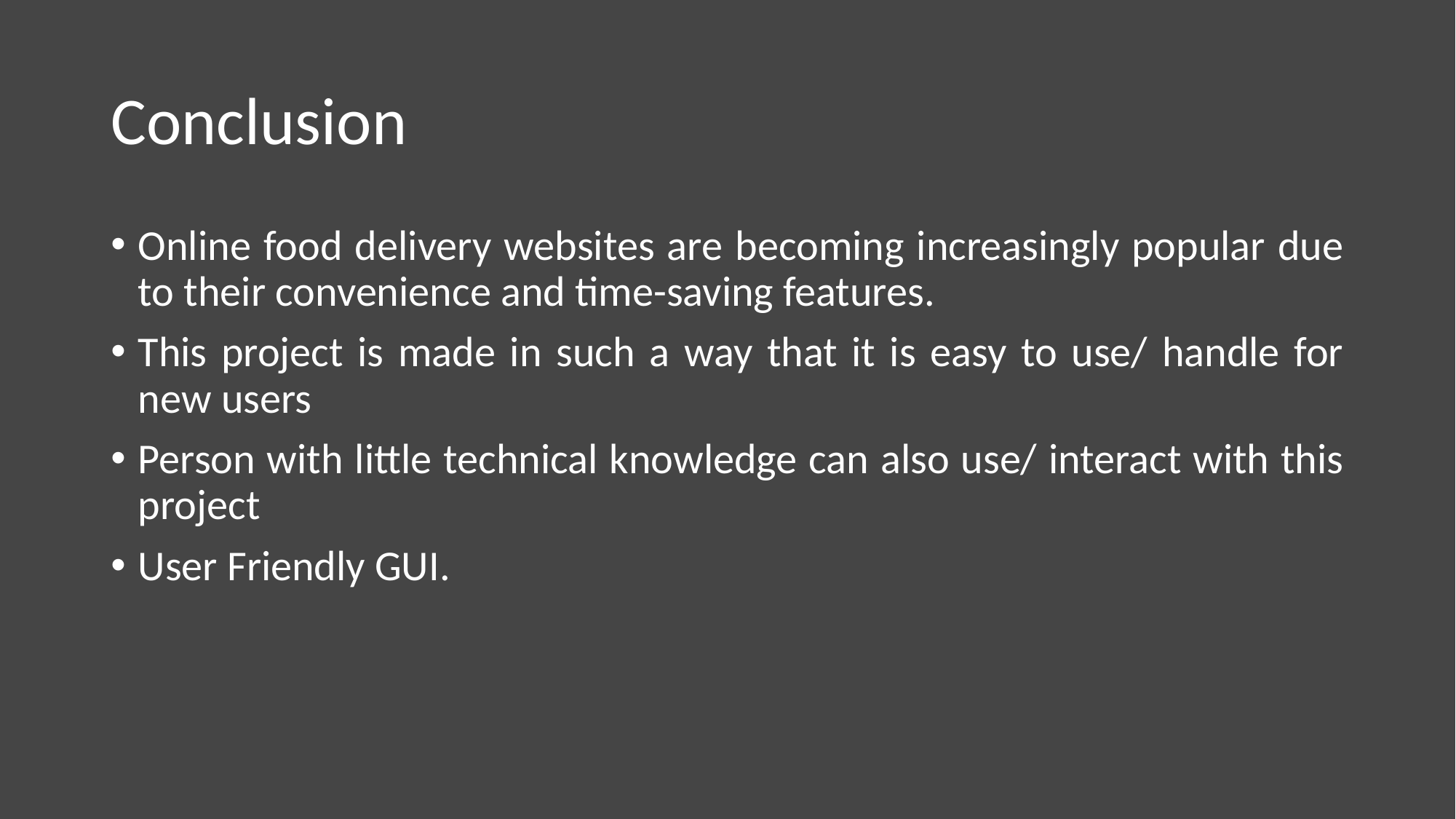

# Conclusion
Online food delivery websites are becoming increasingly popular due to their convenience and time-saving features.
This project is made in such a way that it is easy to use/ handle for new users
Person with little technical knowledge can also use/ interact with this project
User Friendly GUI.